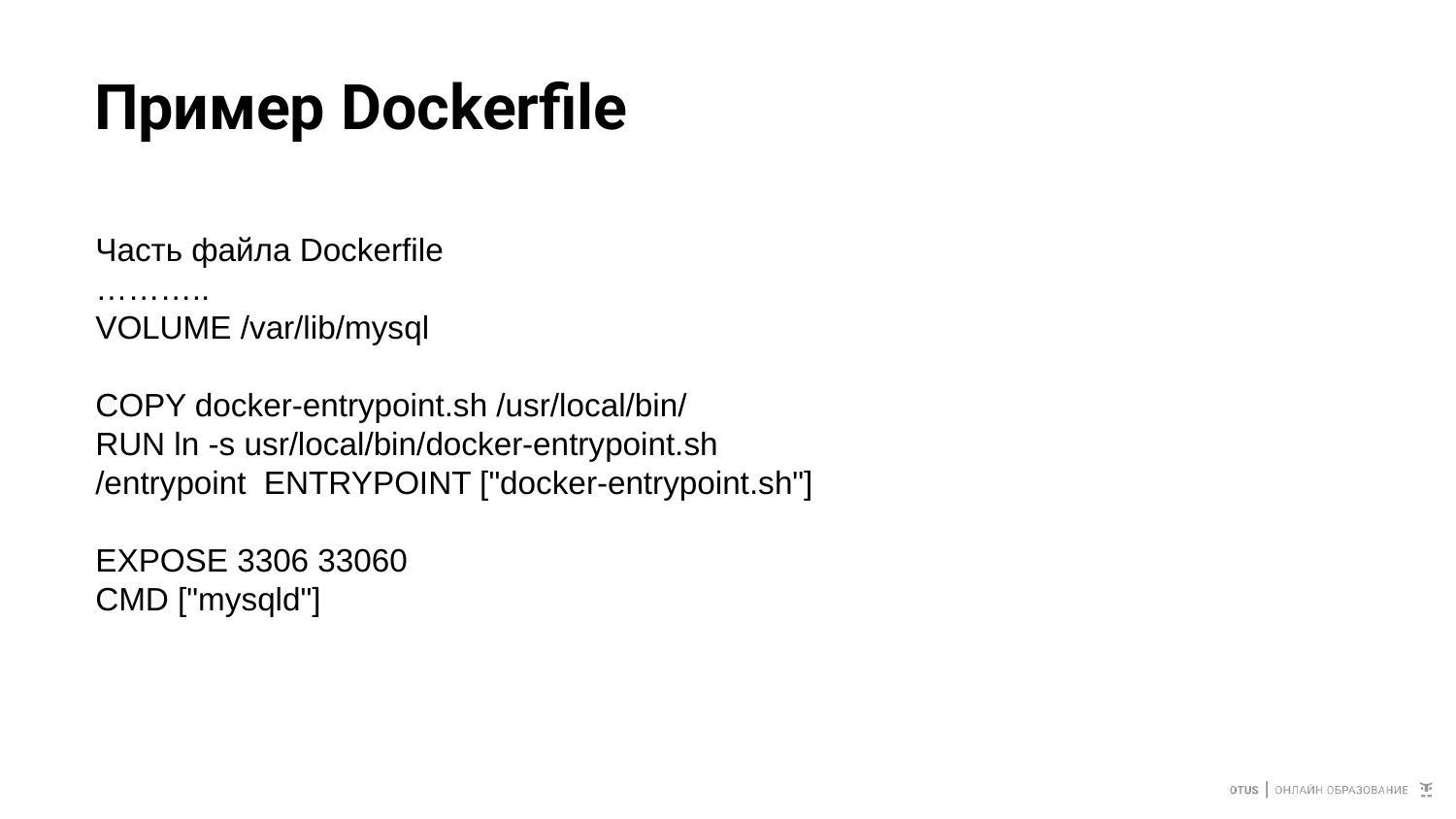

# Пример Dockerfile
Часть файла Dockerfile
………..
VOLUME /var/lib/mysql

COPY docker-entrypoint.sh /usr/local/bin/
RUN ln -s usr/local/bin/docker-entrypoint.sh /entrypoint  ENTRYPOINT ["docker-entrypoint.sh"]

EXPOSE 3306 33060
CMD ["mysqld"]